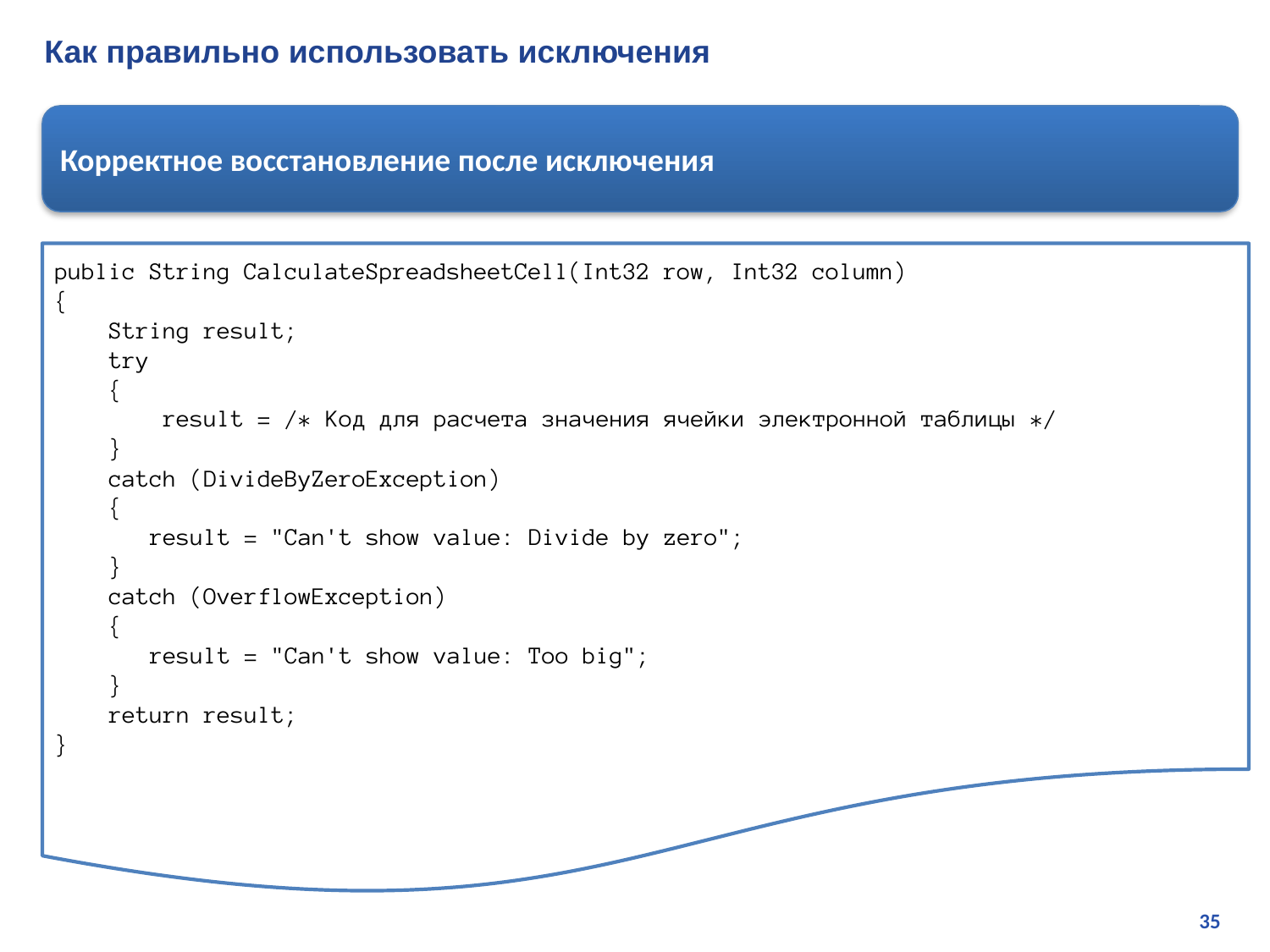

# Как правильно использовать исключения

Корректное восстановление после исключения
public String CalculateSpreadsheetCell(Int32 row, Int32 column)
{
    String result;
    try
    {
        result = /* Код для расчета значения ячейки электронной таблицы */
    }
    catch (DivideByZeroException)
    {
       result = "Can't show value: Divide by zero";
    }
    catch (OverflowException)
    {
       result = "Can't show value: Too big";
    }
    return result;
}